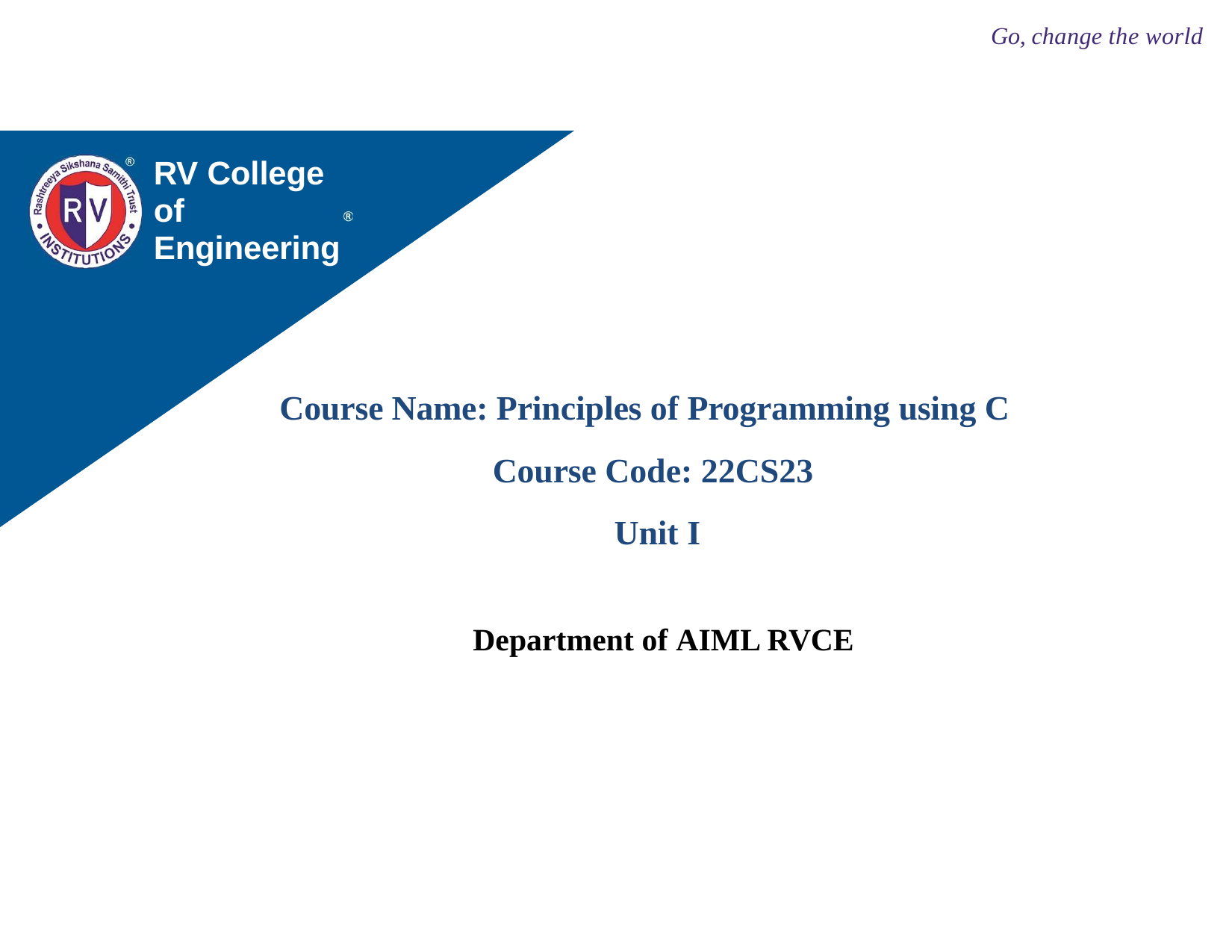

Go, change the world
# RV College of  Engineering
Course Name: Principles of Programming using C
Course Code: 22CS23
Unit I

Department of AIML RVCE